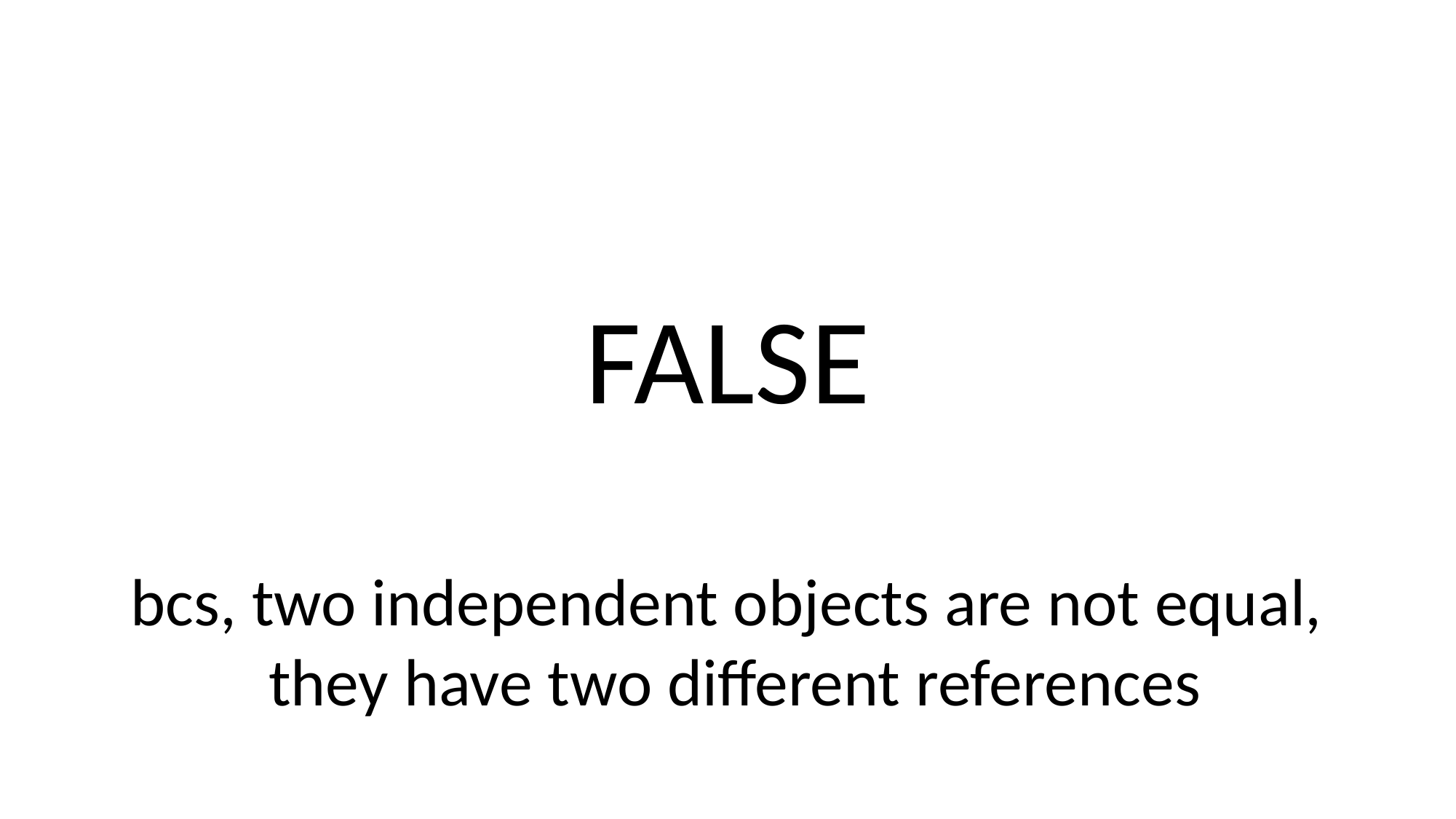

#

FALSE

bcs, two independent objects are not equal,
 they have two different references